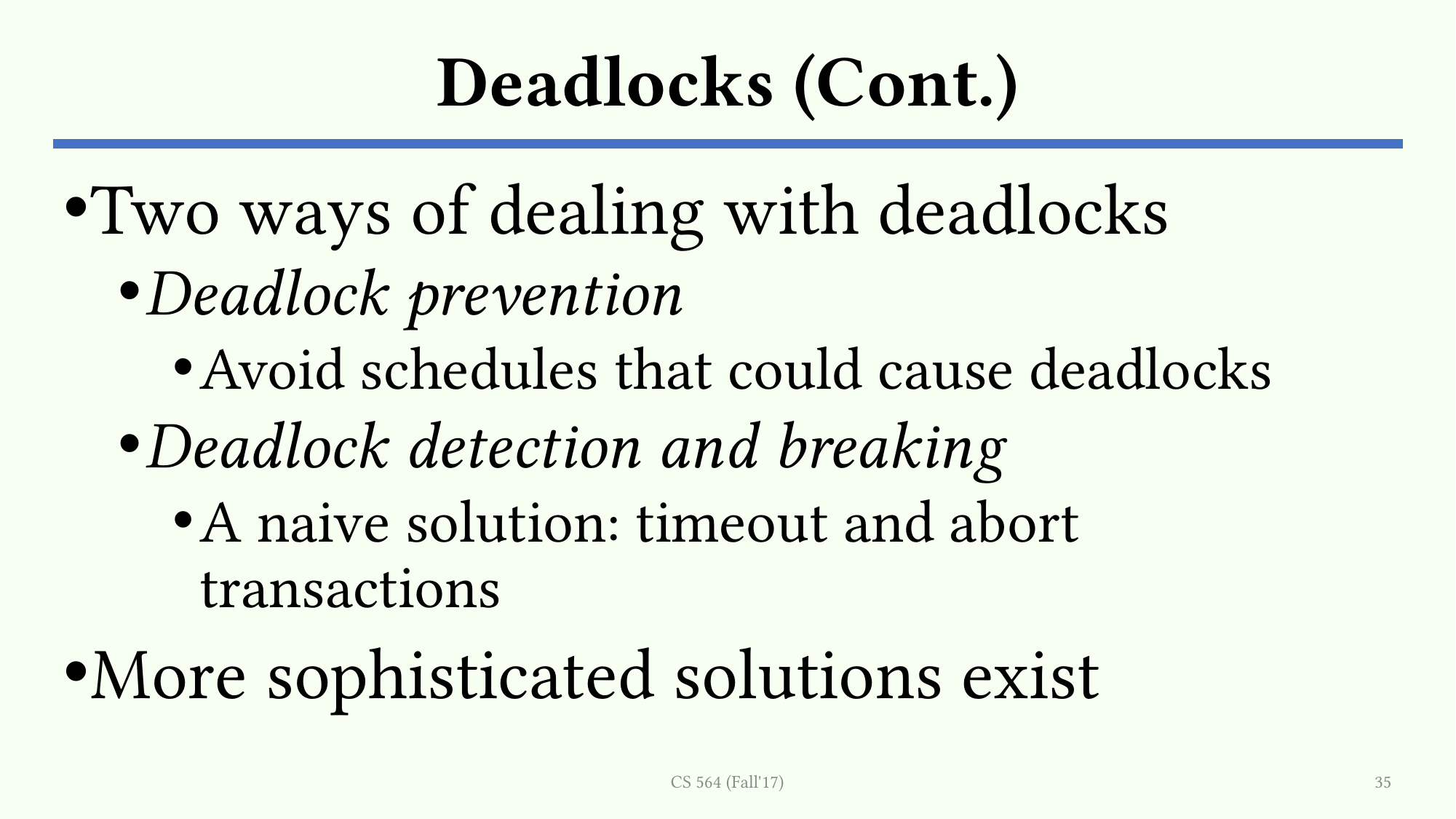

# Deadlocks (Cont.)
Two ways of dealing with deadlocks
Deadlock prevention
Avoid schedules that could cause deadlocks
Deadlock detection and breaking
A naive solution: timeout and abort transactions
More sophisticated solutions exist
CS 564 (Fall'17)
35